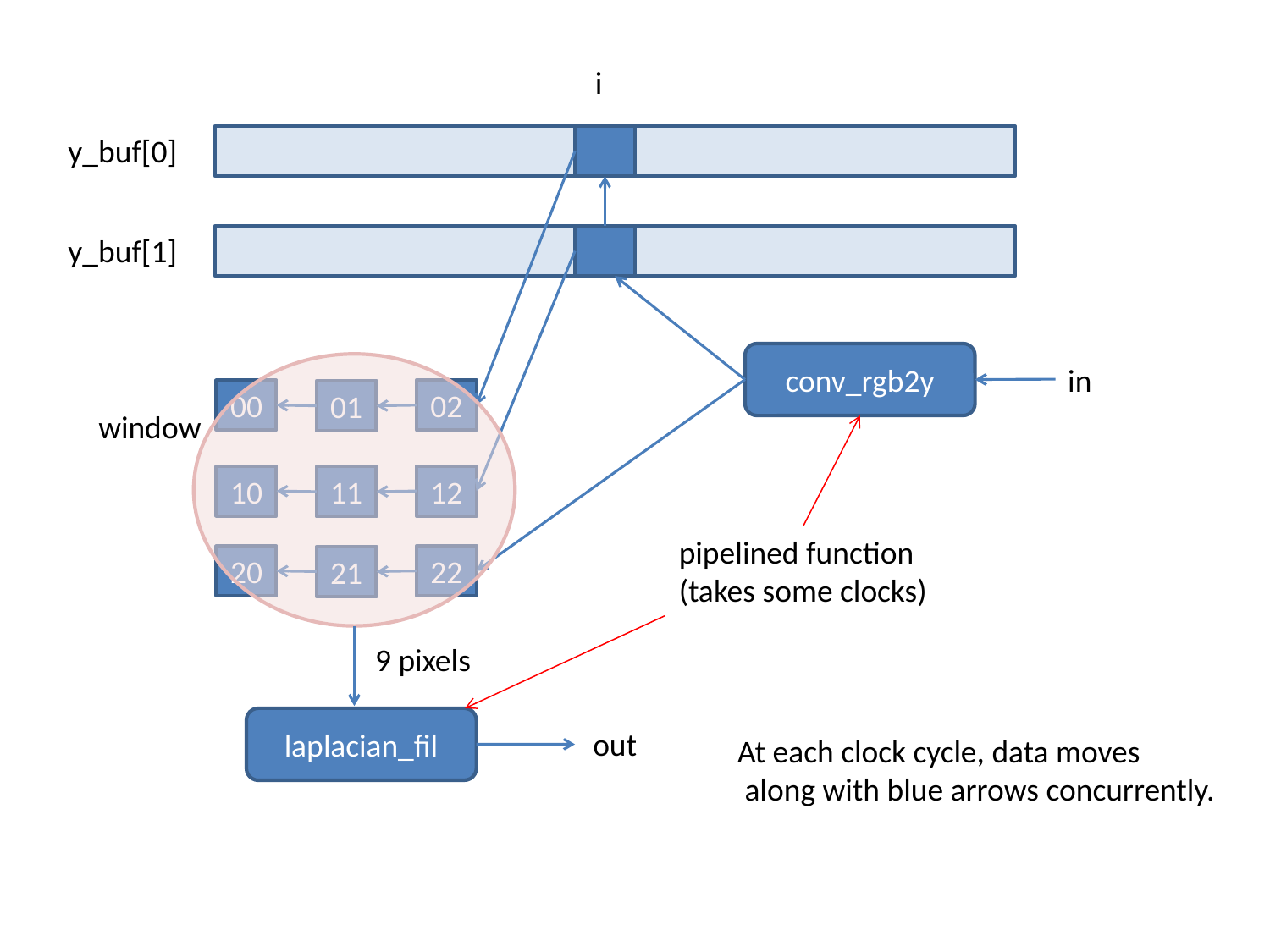

i
y_buf[0]

y_buf[1]

conv_rgb2y

in
00
02
01
window
10
12
11
pipelined function
(takes some clocks)
20
22
21
9 pixels
laplacian_fil
out
At each clock cycle, data moves
 along with blue arrows concurrently.